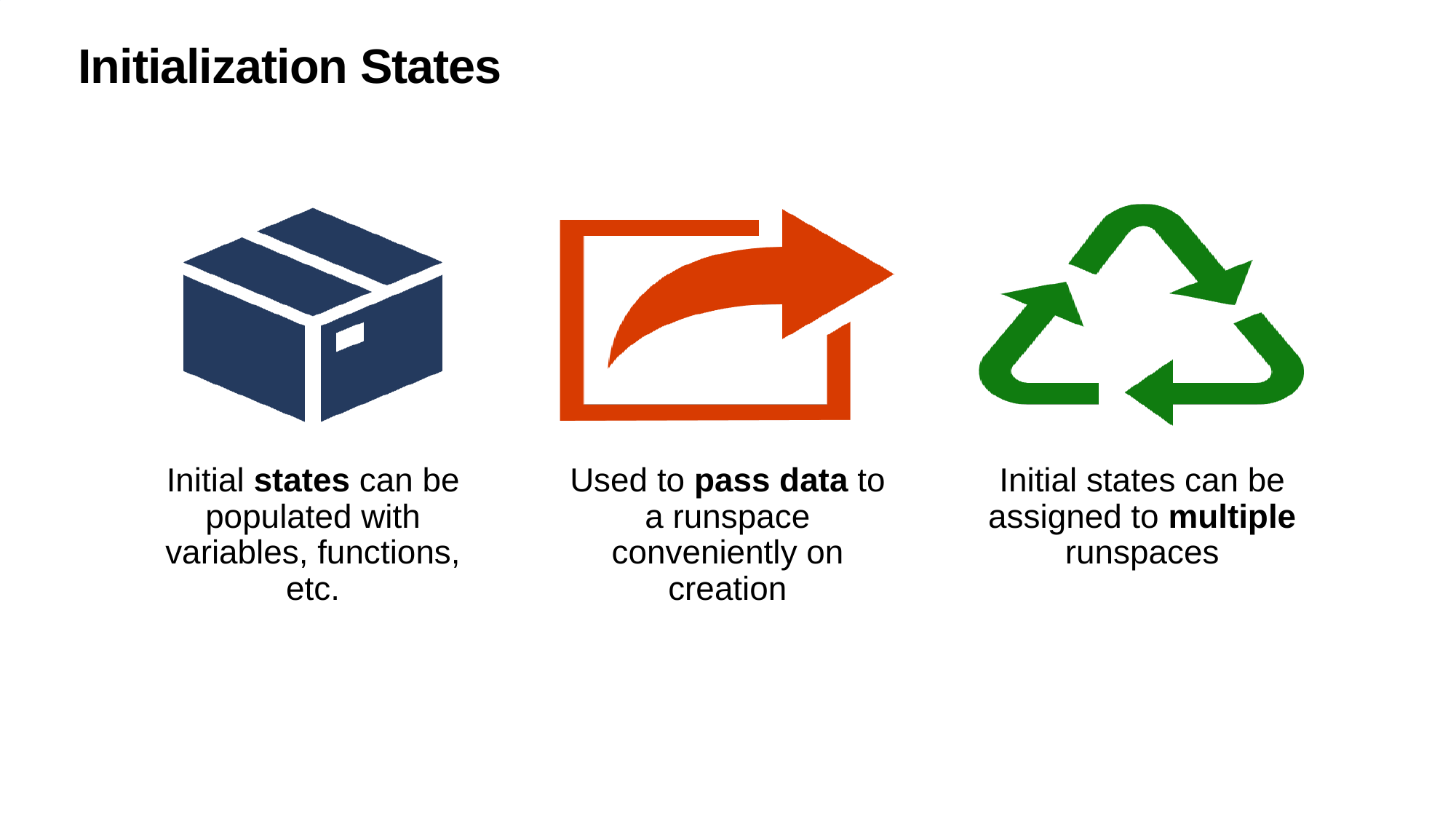

# Initialization States
Initial states can be populated with variables, functions, etc.
Used to pass data to a runspace conveniently on creation
Initial states can be assigned to multiple runspaces